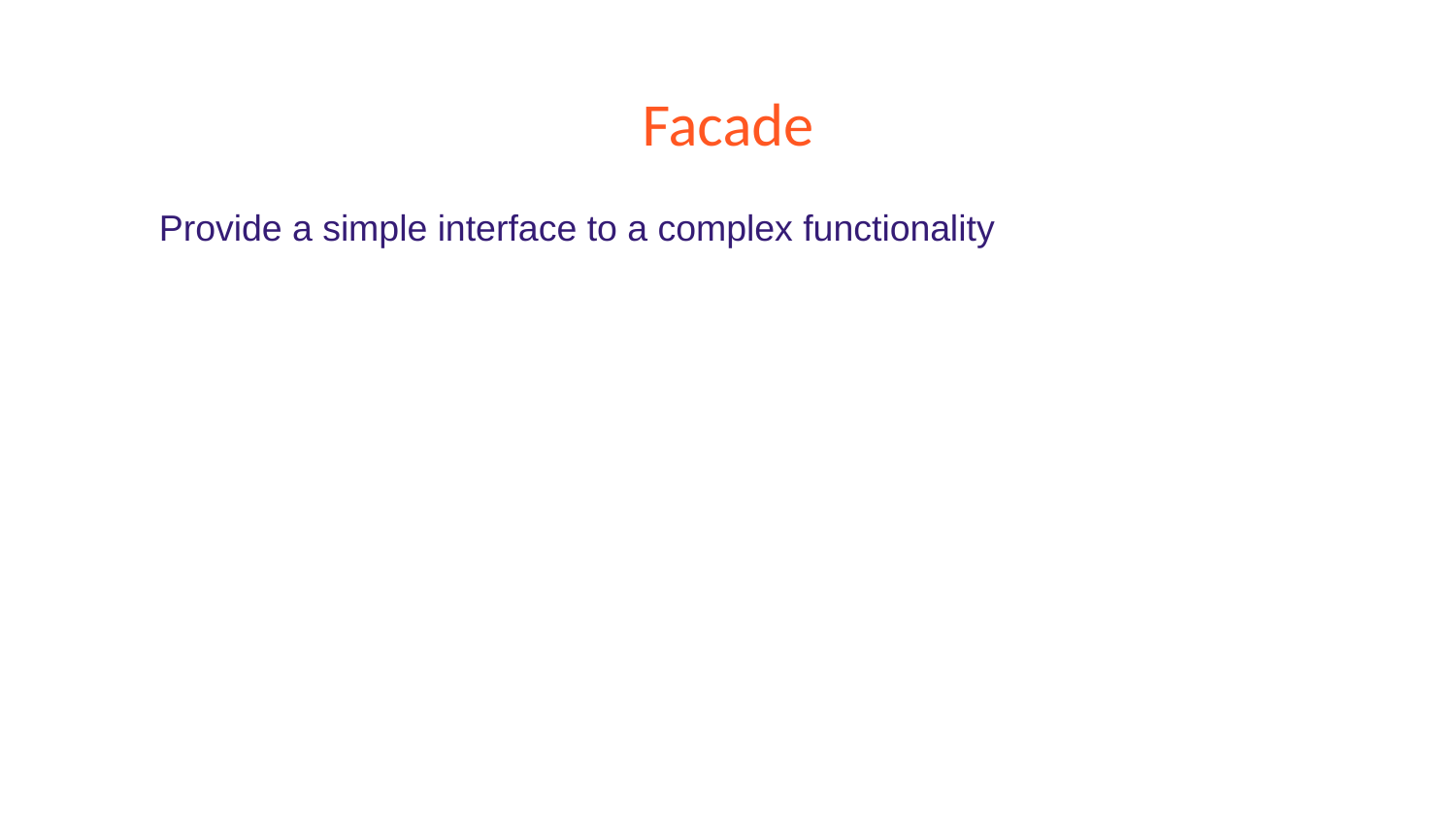

# Facade
Provide a simple interface to a complex functionality